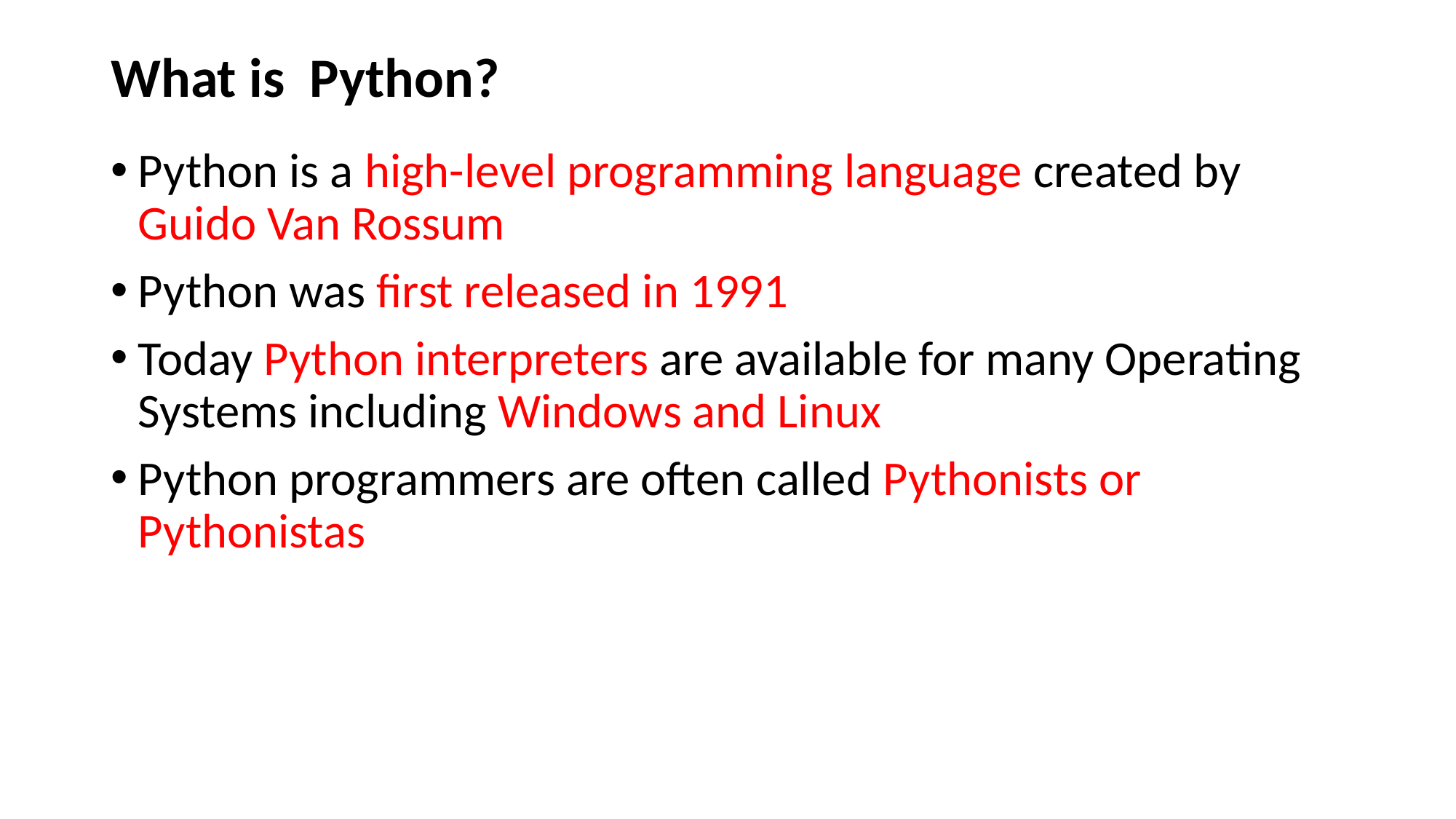

# What is  Python?
Python is a high-level programming language created by Guido Van Rossum
Python was first released in 1991
Today Python interpreters are available for many Operating Systems including Windows and Linux
Python programmers are often called Pythonists or Pythonistas